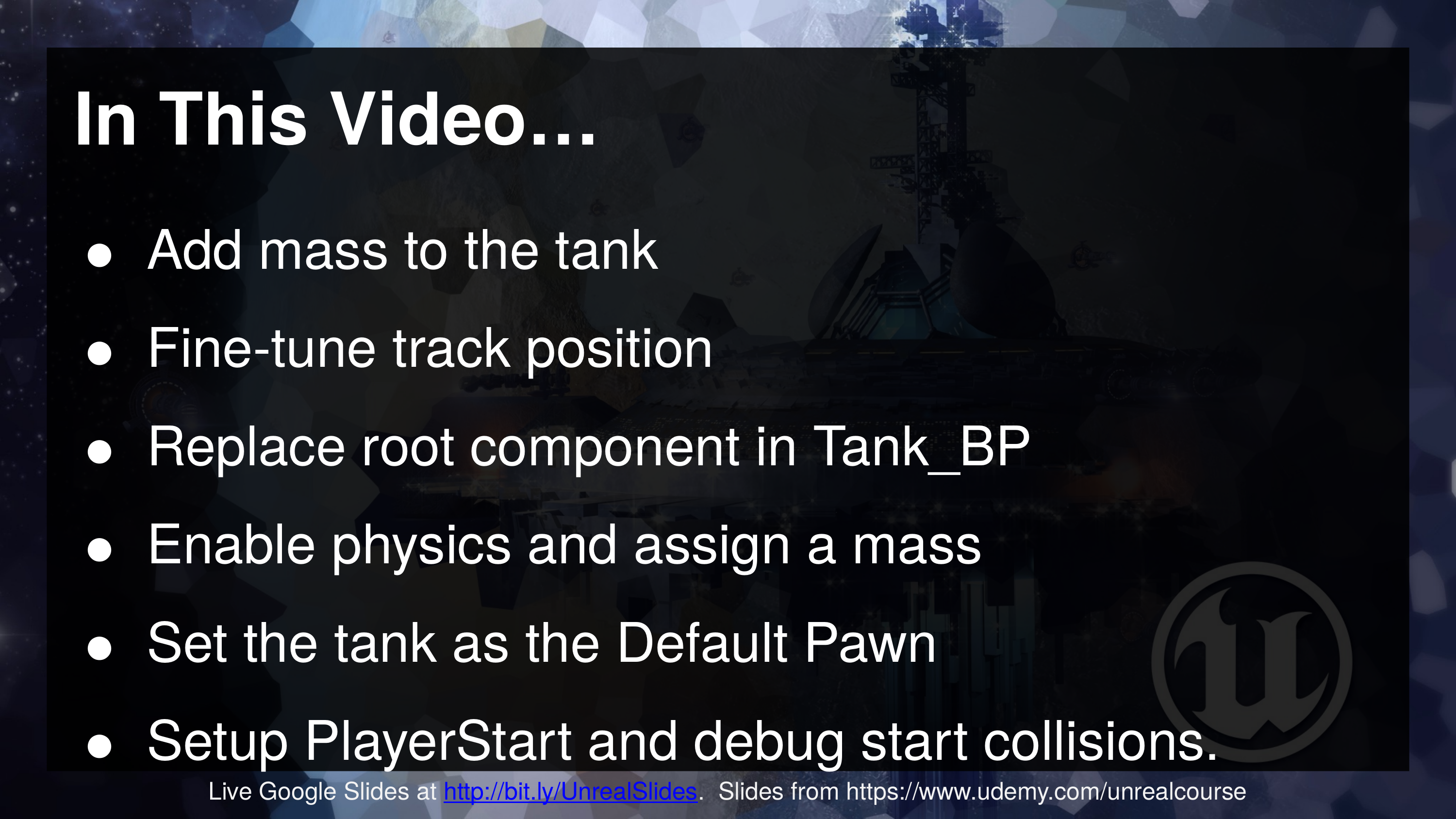

# In This Video…
Add mass to the tank
Fine-tune track position
Replace root component in Tank_BP
Enable physics and assign a mass
Set the tank as the Default Pawn
Setup PlayerStart and debug start collisions.